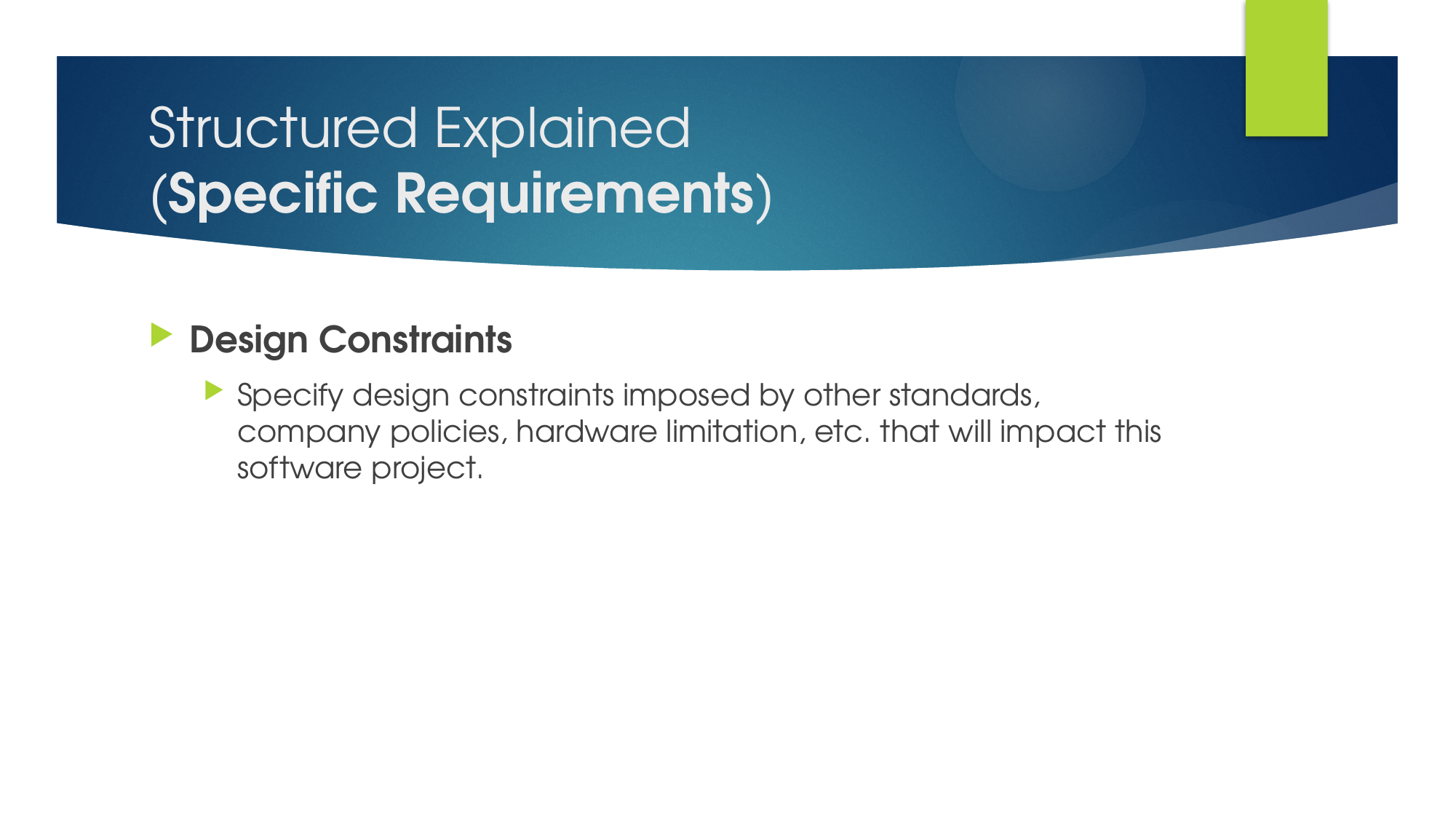

# Structured Explained (Specific Requirements)
Design Constraints
Specify design constraints imposed by other standards, company policies, hardware limitation, etc. that will impact this software project.